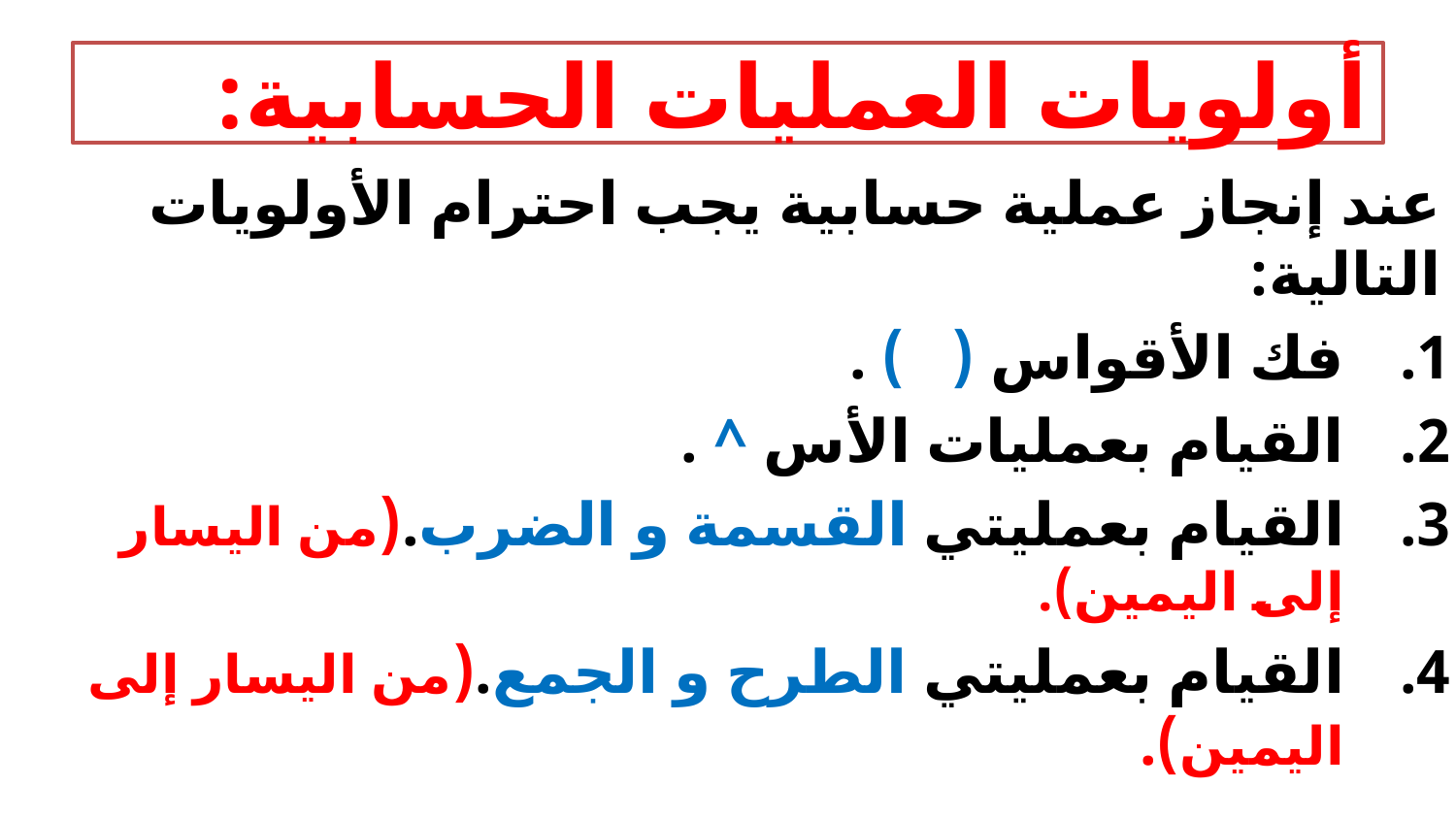

# أولويات العمليات الحسابية:
عند إنجاز عملية حسابية يجب احترام الأولويات التالية:
فك الأقواس (   ) .
القيام بعمليات الأس ^ .
القيام بعمليتي القسمة و الضرب.(من اليسار إلى اليمين).
القيام بعمليتي الطرح و الجمع.(من اليسار إلى اليمين).